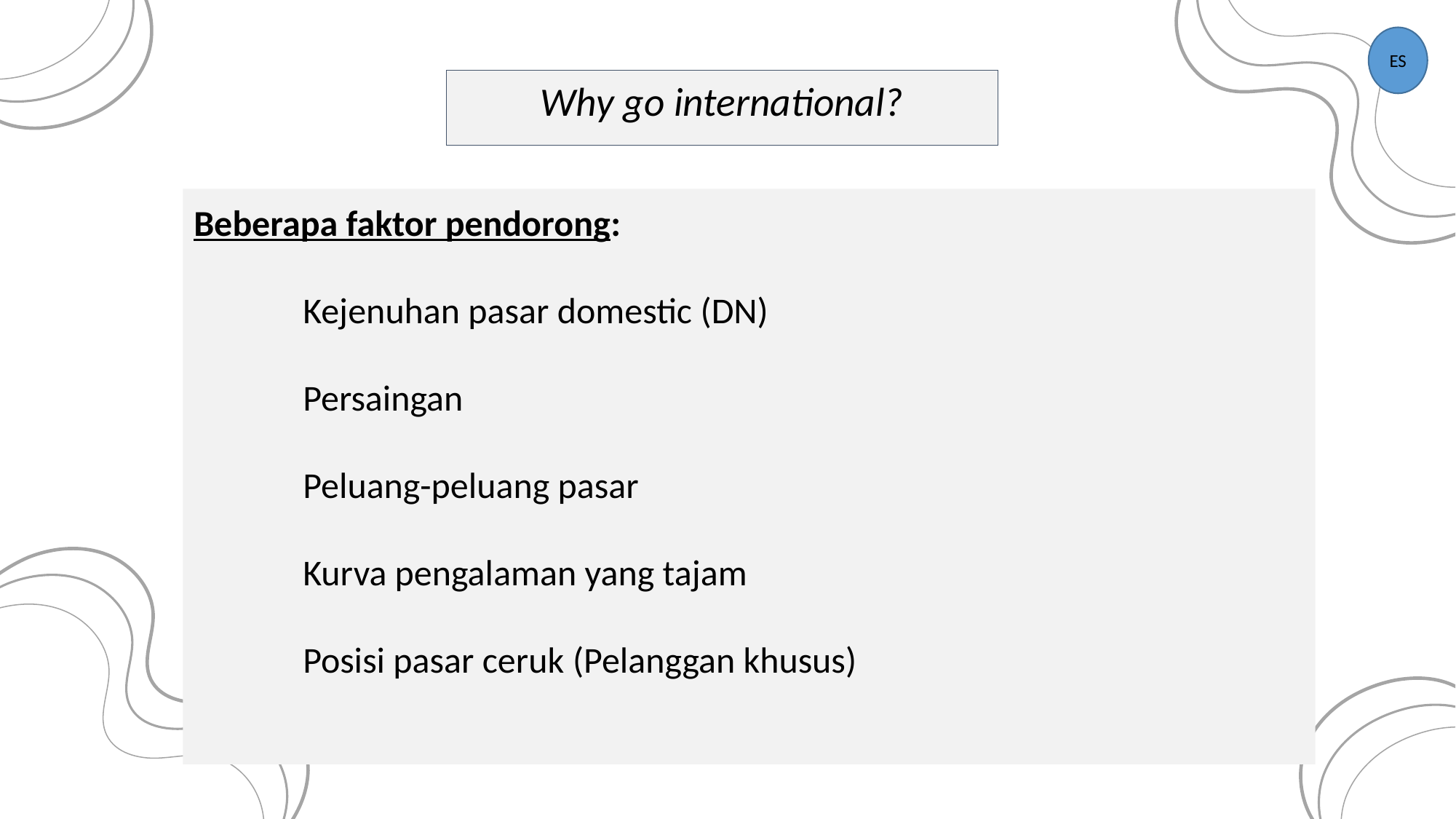

ES
# Why go international?
Beberapa faktor pendorong:

Kejenuhan pasar domestic (DN)

Persaingan

Peluang-peluang pasar

Kurva pengalaman yang tajam

Posisi pasar ceruk (Pelanggan khusus)